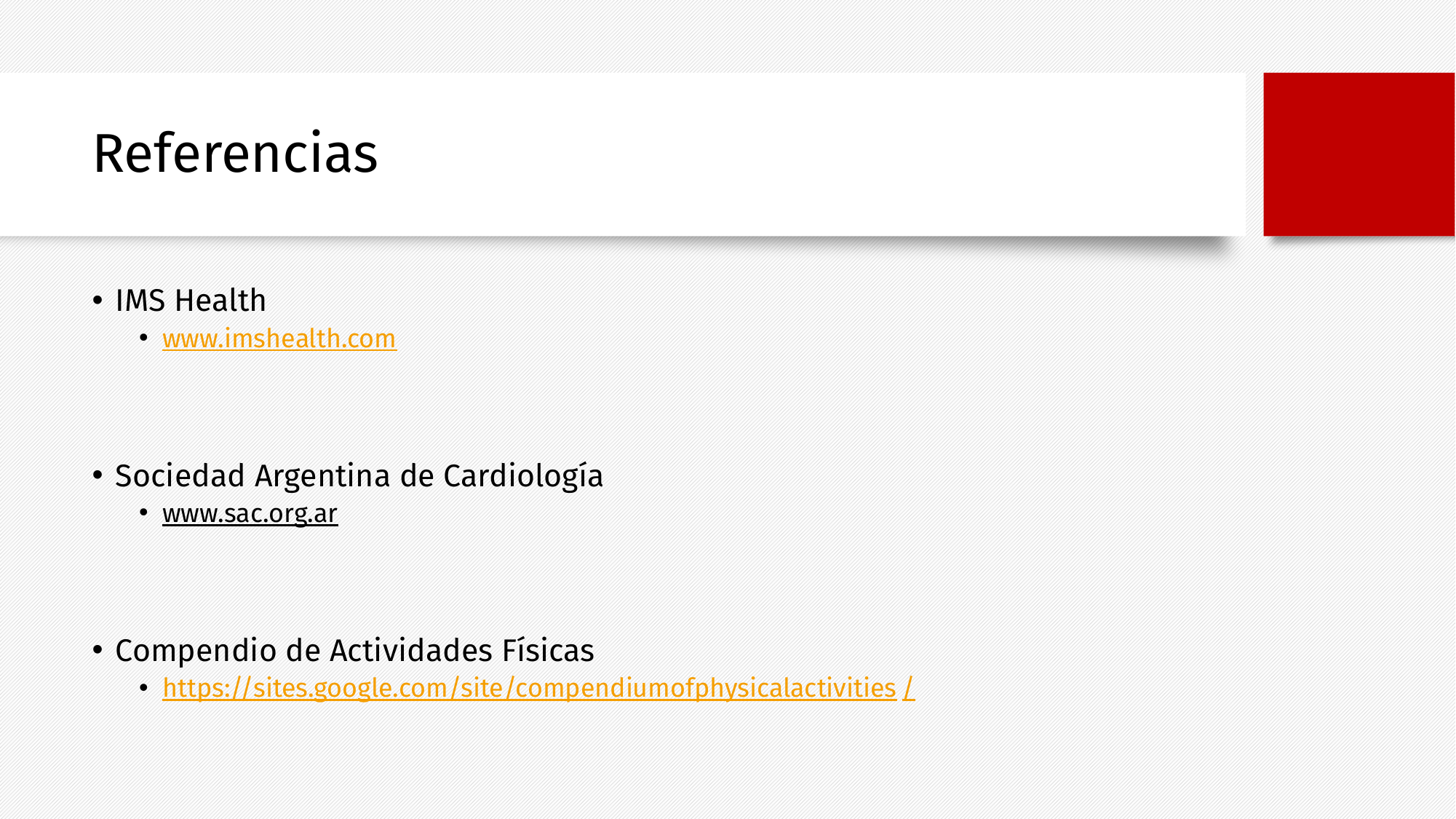

# Referencias
IMS Health
www.imshealth.com

Sociedad Argentina de Cardiología
www.sac.org.ar

Compendio de Actividades Físicas
https://sites.google.com/site/compendiumofphysicalactivities/